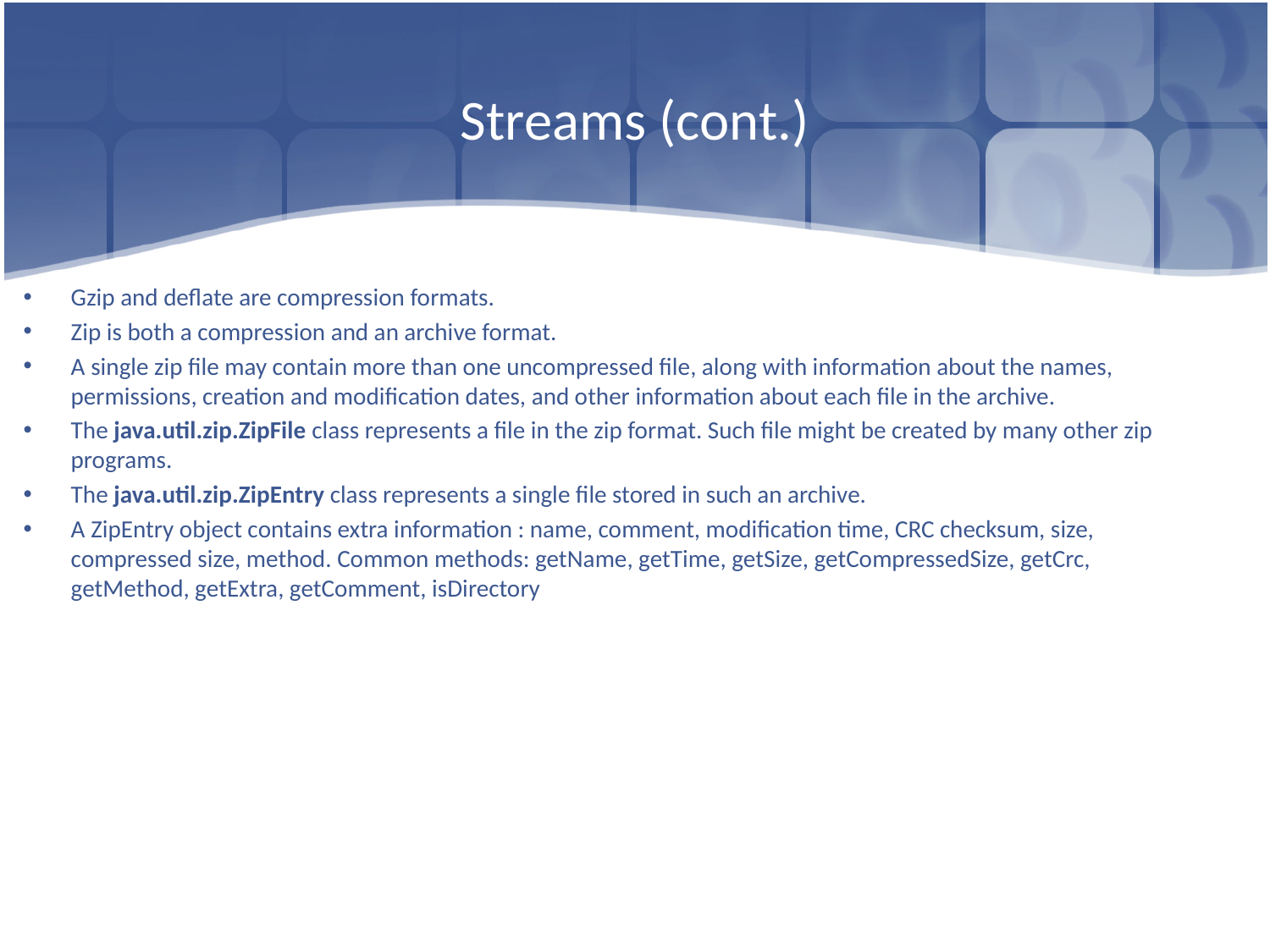

# Streams (cont.)
Gzip and deflate are compression formats.
Zip is both a compression and an archive format.
A single zip file may contain more than one uncompressed file, along with information about the names, permissions, creation and modification dates, and other information about each file in the archive.
The java.util.zip.ZipFile class represents a file in the zip format. Such file might be created by many other zip programs.
The java.util.zip.ZipEntry class represents a single file stored in such an archive.
A ZipEntry object contains extra information : name, comment, modification time, CRC checksum, size, compressed size, method. Common methods: getName, getTime, getSize, getCompressedSize, getCrc, getMethod, getExtra, getComment, isDirectory